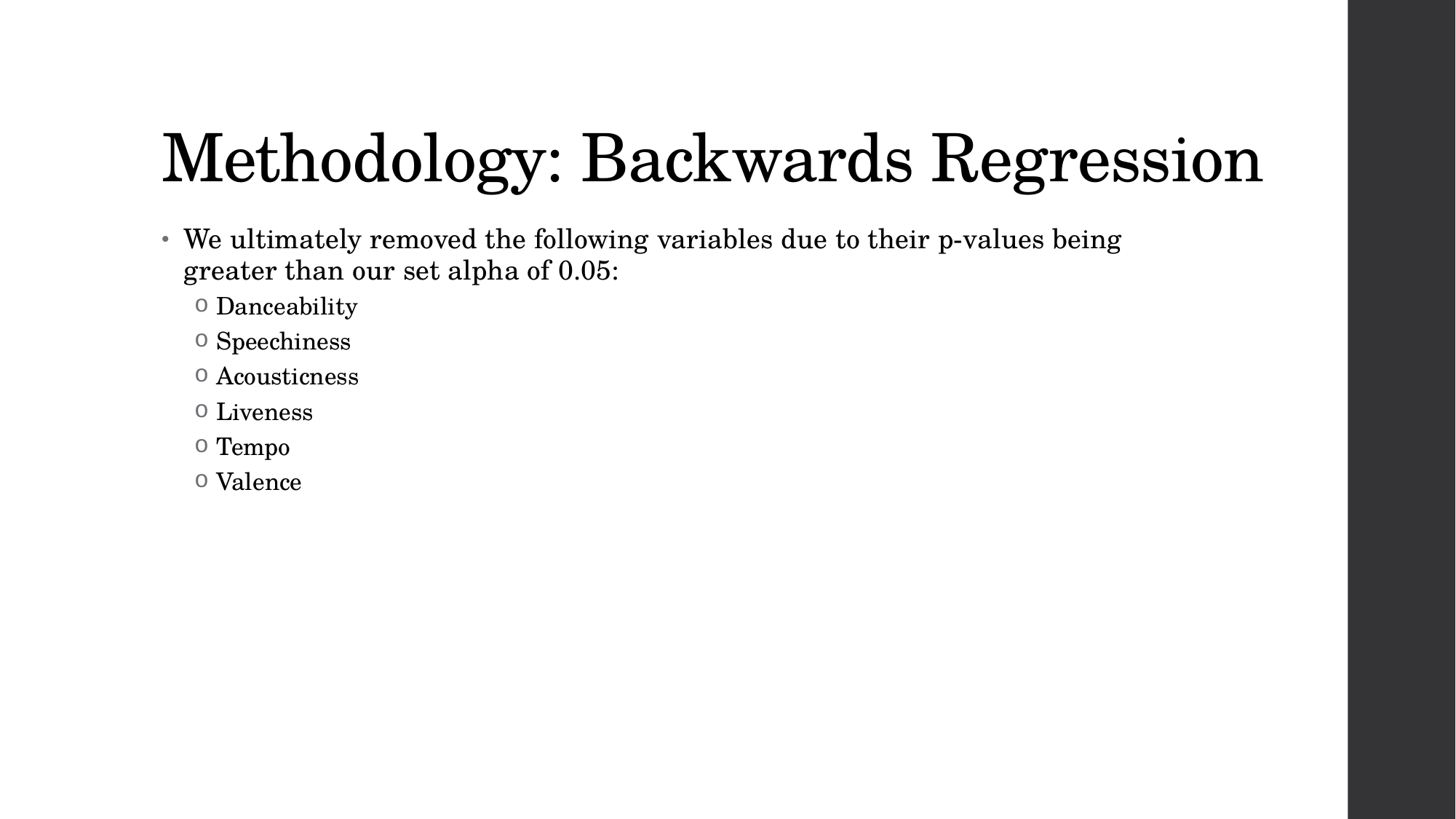

# Methodology: Backwards Regression
We ultimately removed the following variables due to their p-values being greater than our set alpha of 0.05:
Danceability
Speechiness
Acousticness
Liveness
Tempo
Valence